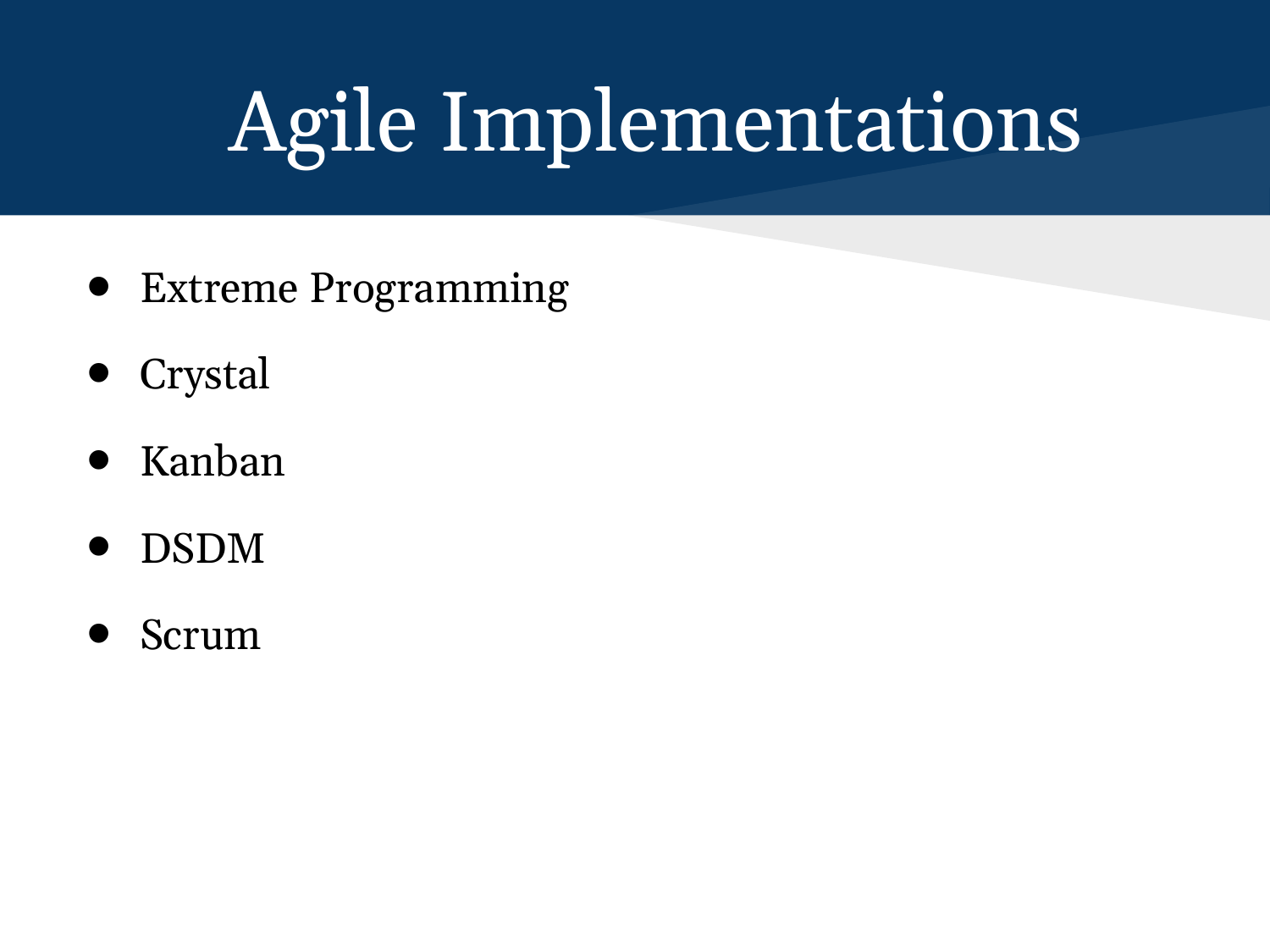

# Agile Implementations
Extreme Programming
Crystal
Kanban
DSDM
Scrum